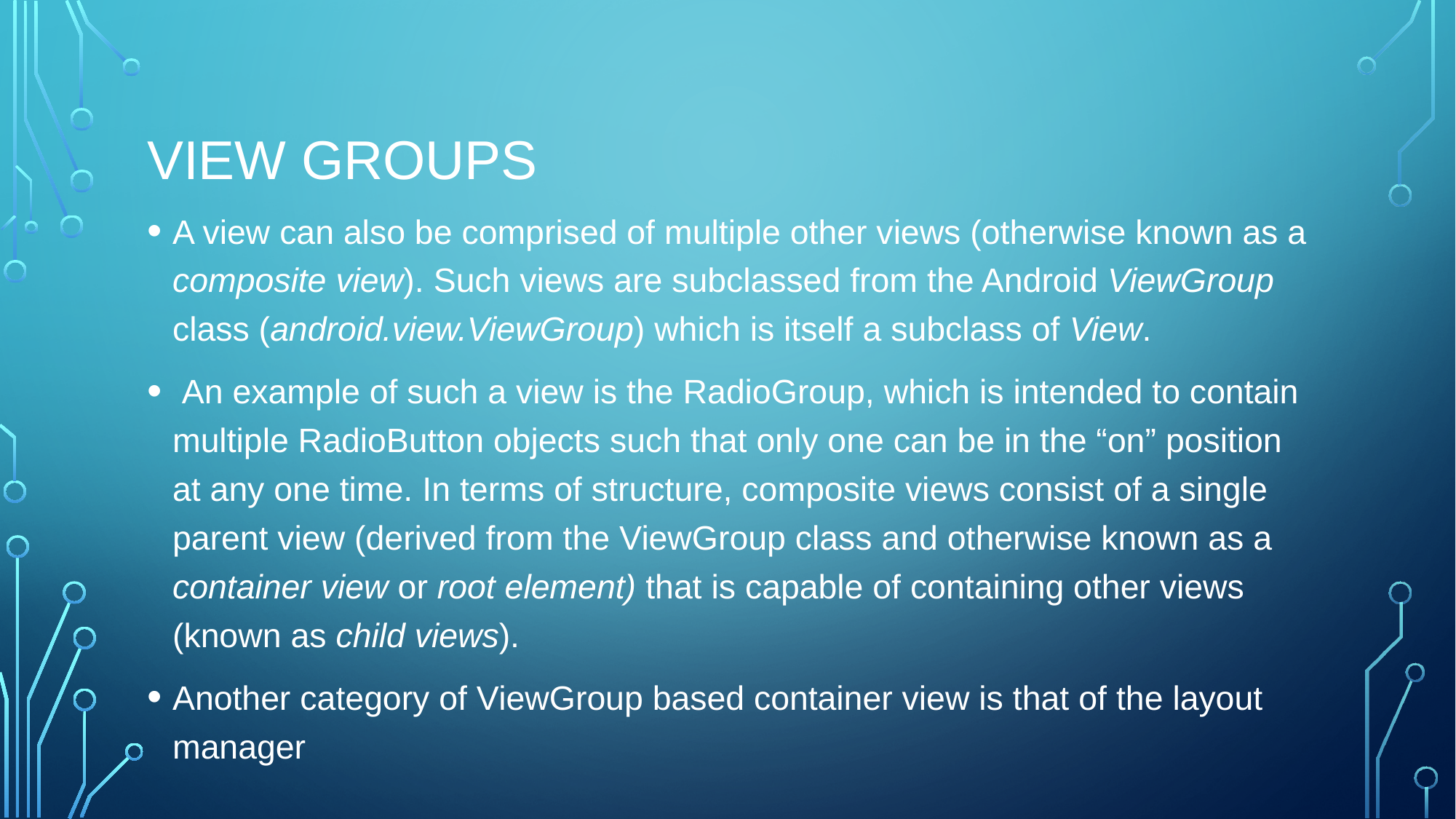

# VIEW GROUPS
A view can also be comprised of multiple other views (otherwise known as a composite view). Such views are subclassed from the Android ViewGroup class (android.view.ViewGroup) which is itself a subclass of View.
 An example of such a view is the RadioGroup, which is intended to contain multiple RadioButton objects such that only one can be in the “on” position at any one time. In terms of structure, composite views consist of a single parent view (derived from the ViewGroup class and otherwise known as a container view or root element) that is capable of containing other views (known as child views).
Another category of ViewGroup based container view is that of the layout manager